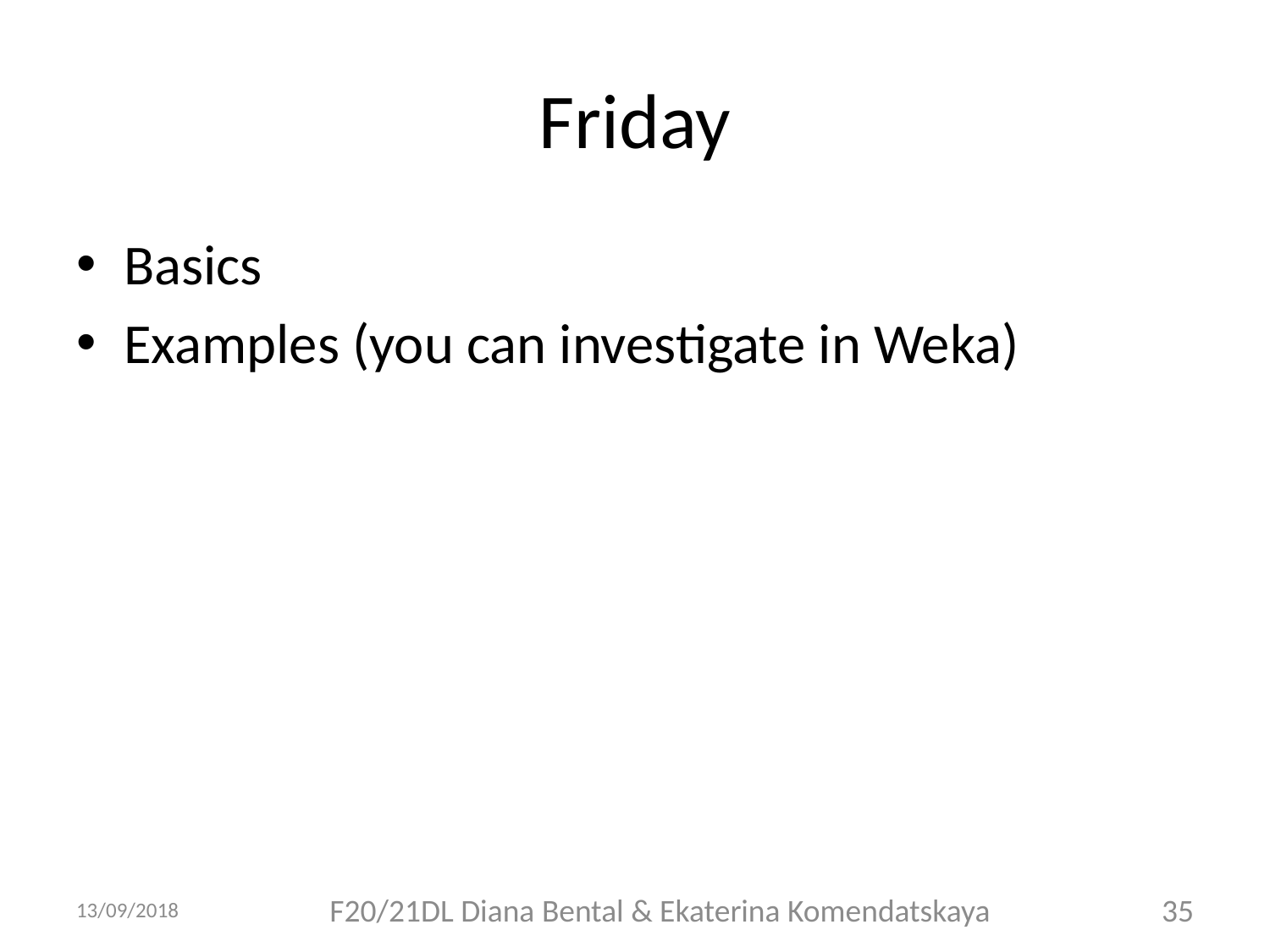

# Friday
Basics
Examples (you can investigate in Weka)
13/09/2018
F20/21DL Diana Bental & Ekaterina Komendatskaya
35